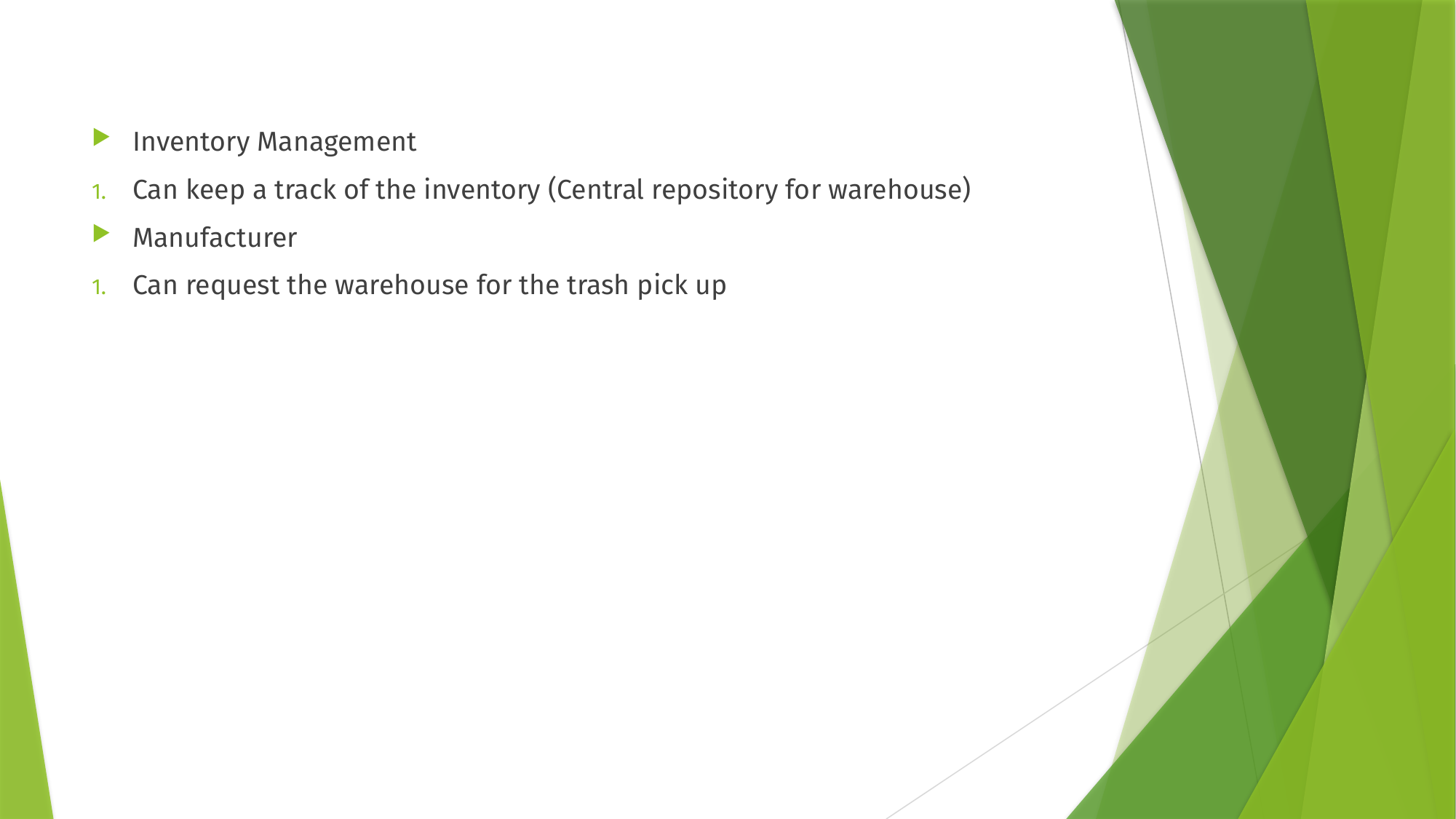

Inventory Management
Can keep a track of the inventory (Central repository for warehouse)
Manufacturer
Can request the warehouse for the trash pick up